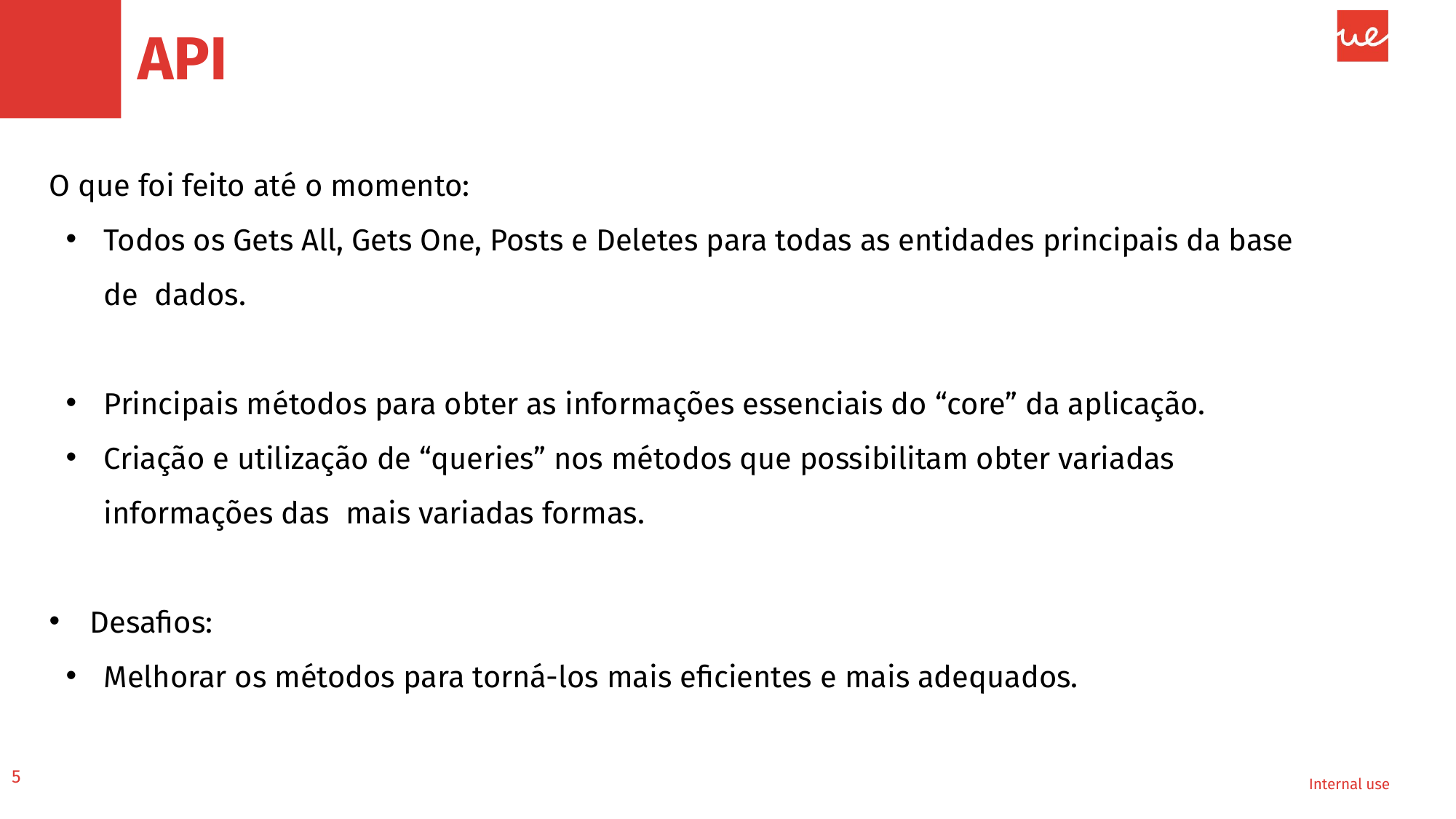

# API
O que foi feito até o momento:
Todos os Gets All, Gets One, Posts e Deletes para todas as entidades principais da base de  dados.

Principais métodos para obter as informações essenciais do “core” da aplicação.
Criação e utilização de “queries” nos métodos que possibilitam obter variadas informações das  mais variadas formas.

Desafios:
Melhorar os métodos para torná-los mais eficientes e mais adequados.
5
Internal use